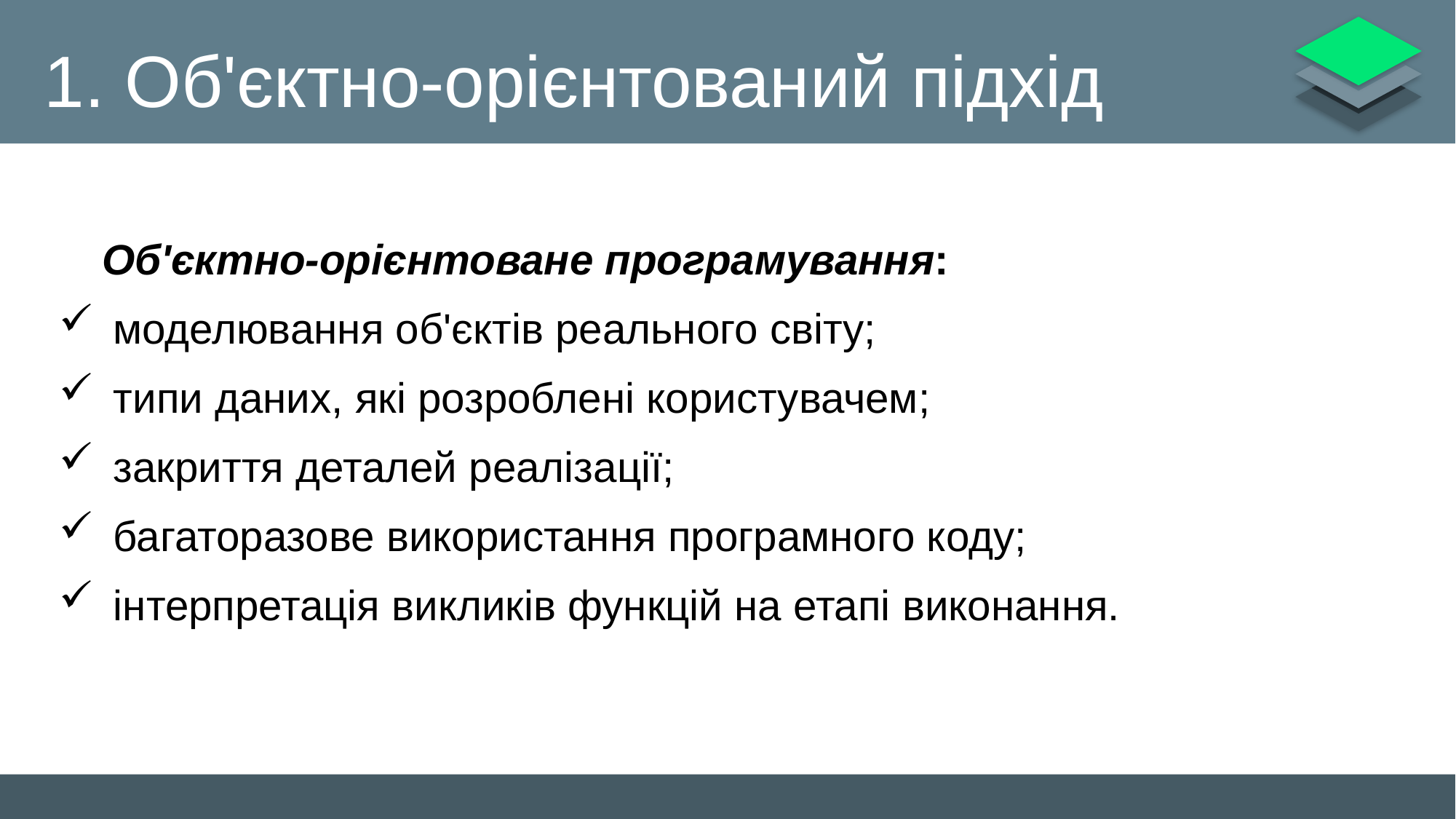

# 1. Об'єктно-орієнтований підхід
Об'єктно-орієнтоване програмування:
моделювання об'єктів реального світу;
типи даних, які розроблені користувачем;
закриття деталей реалізації;
багаторазове використання програмного коду;
інтерпретація викликів функцій на етапі виконання.